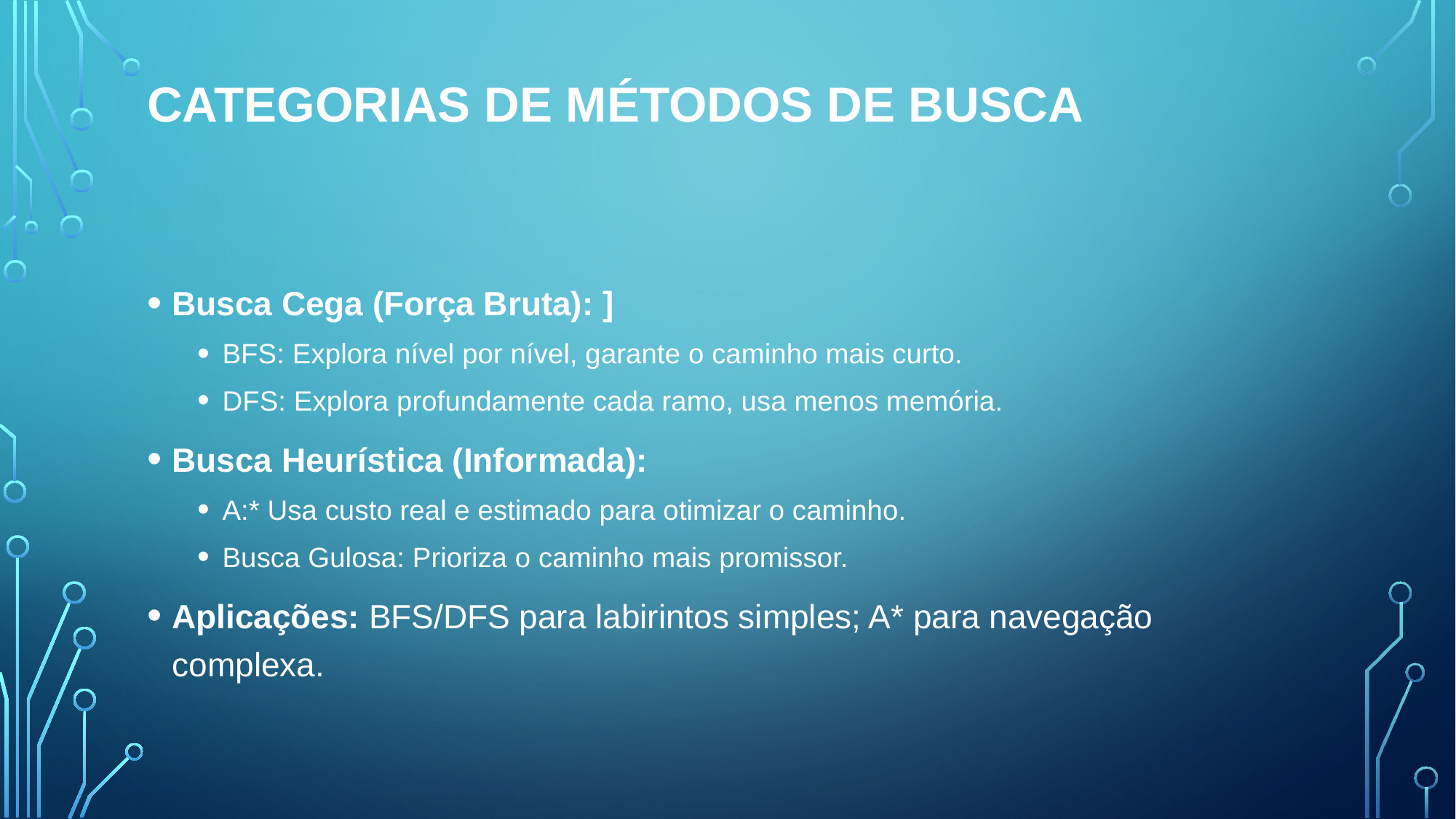

# Categorias de Métodos de Busca
Busca Cega (Força Bruta): ]
BFS: Explora nível por nível, garante o caminho mais curto.
DFS: Explora profundamente cada ramo, usa menos memória.
Busca Heurística (Informada):
A:* Usa custo real e estimado para otimizar o caminho.
Busca Gulosa: Prioriza o caminho mais promissor.
Aplicações: BFS/DFS para labirintos simples; A* para navegação complexa.